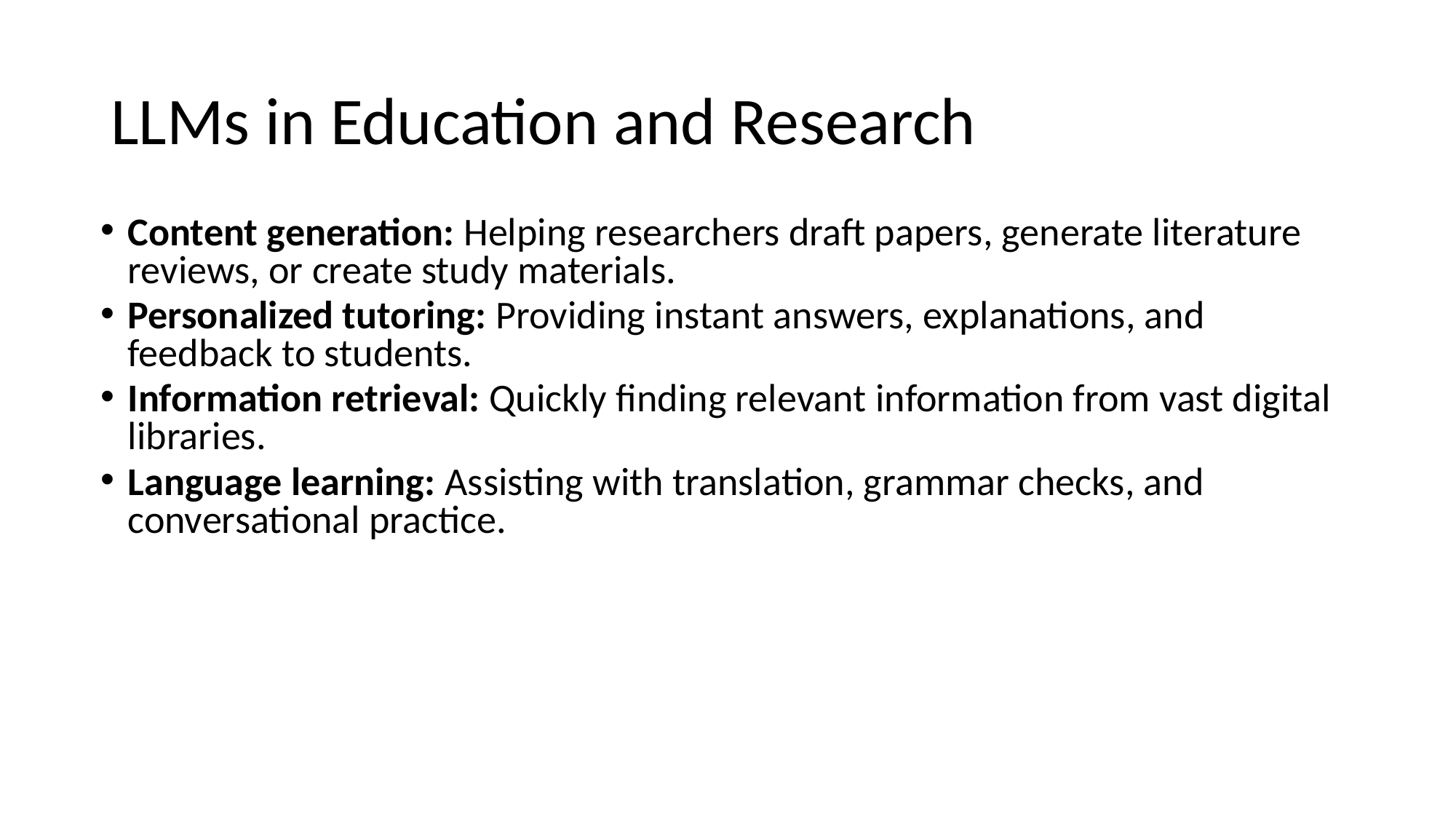

# LLMs in Education and Research
Content generation: Helping researchers draft papers, generate literature reviews, or create study materials.
Personalized tutoring: Providing instant answers, explanations, and feedback to students.
Information retrieval: Quickly finding relevant information from vast digital libraries.
Language learning: Assisting with translation, grammar checks, and conversational practice.